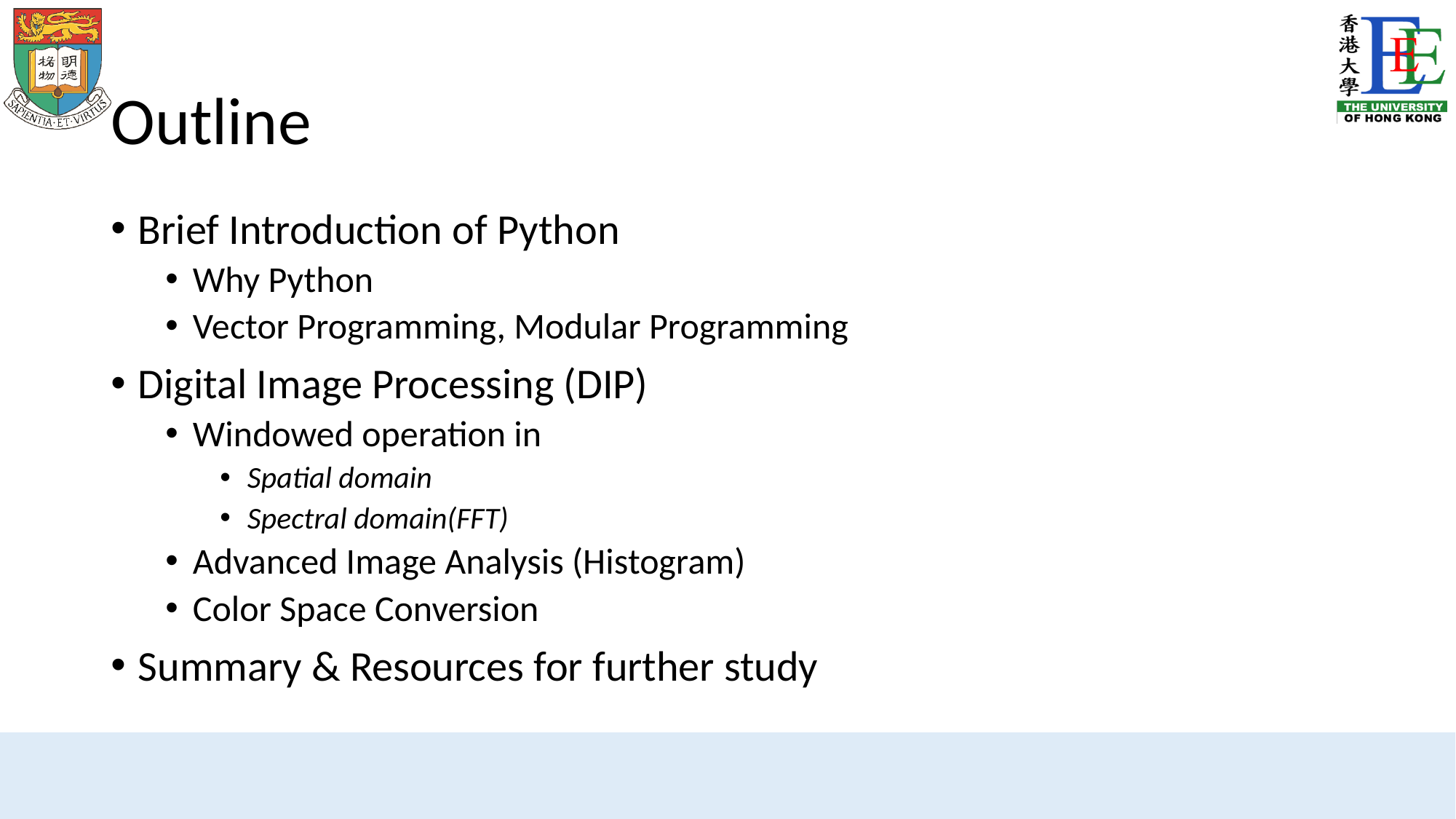

# Outline
Brief Introduction of Python
Why Python
Vector Programming, Modular Programming
Digital Image Processing (DIP)
Windowed operation in
Spatial domain
Spectral domain(FFT)
Advanced Image Analysis (Histogram)
Color Space Conversion
Summary & Resources for further study

2